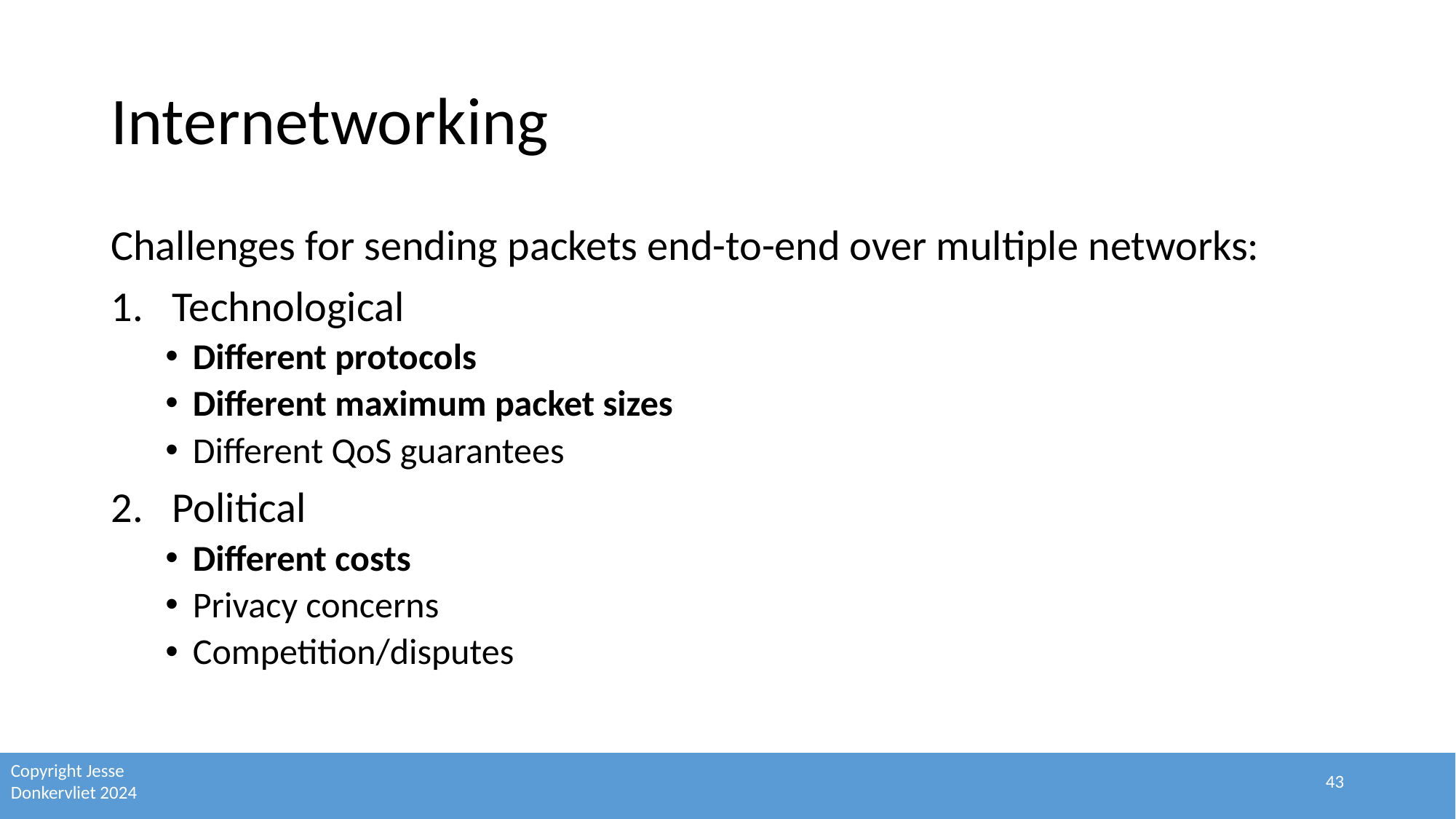

# Internetworking
Challenges for sending packets end-to-end over multiple networks:
Technological
Different protocols
Different maximum packet sizes
Different QoS guarantees
Political
Different costs
Privacy concerns
Competition/disputes

43